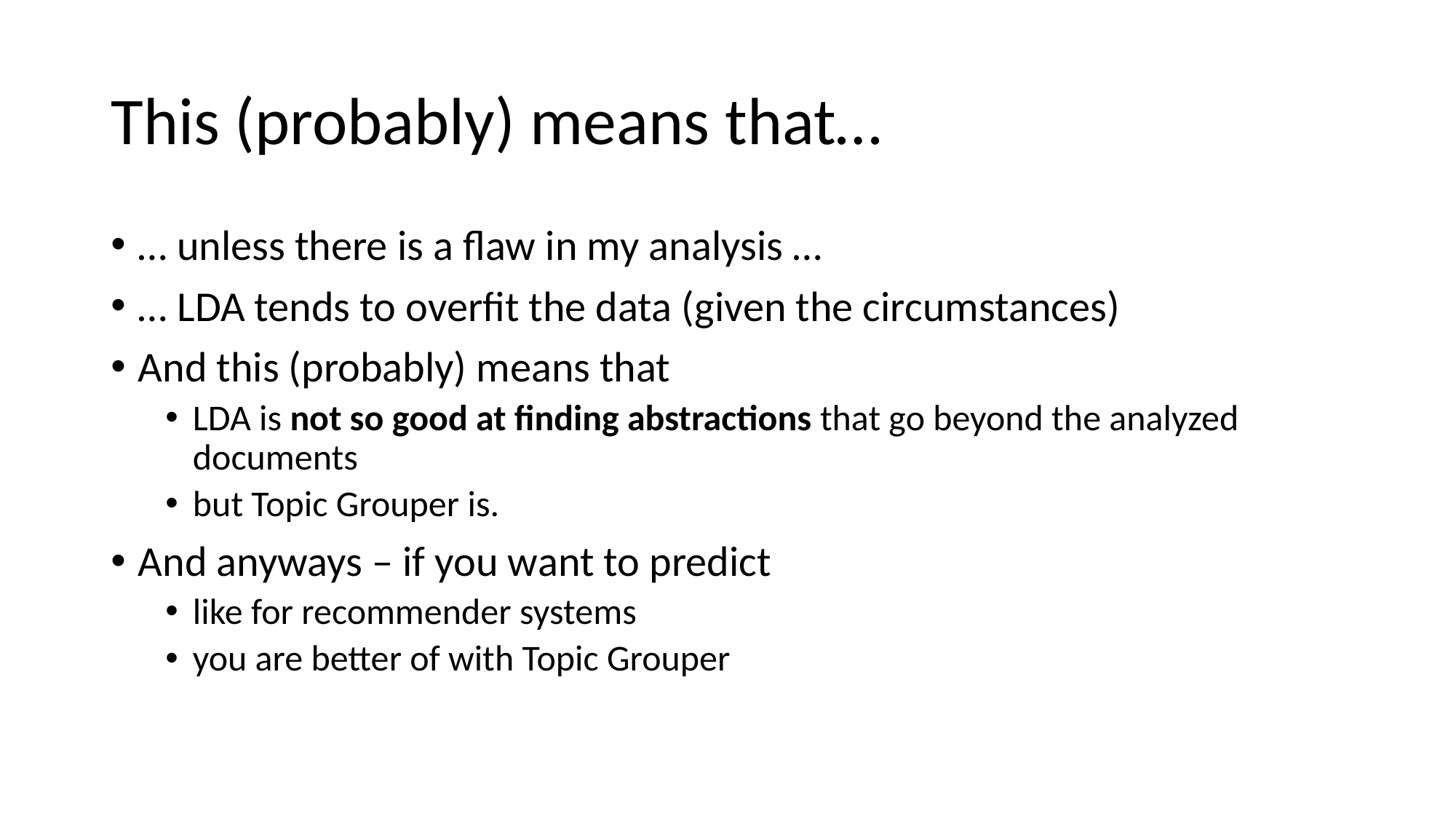

# This (probably) means that…
… unless there is a flaw in my analysis …
… LDA tends to overfit the data (given the circumstances)
And this (probably) means that
LDA is not so good at finding abstractions that go beyond the analyzed documents
but Topic Grouper is.
And anyways – if you want to predict
like for recommender systems
you are better of with Topic Grouper